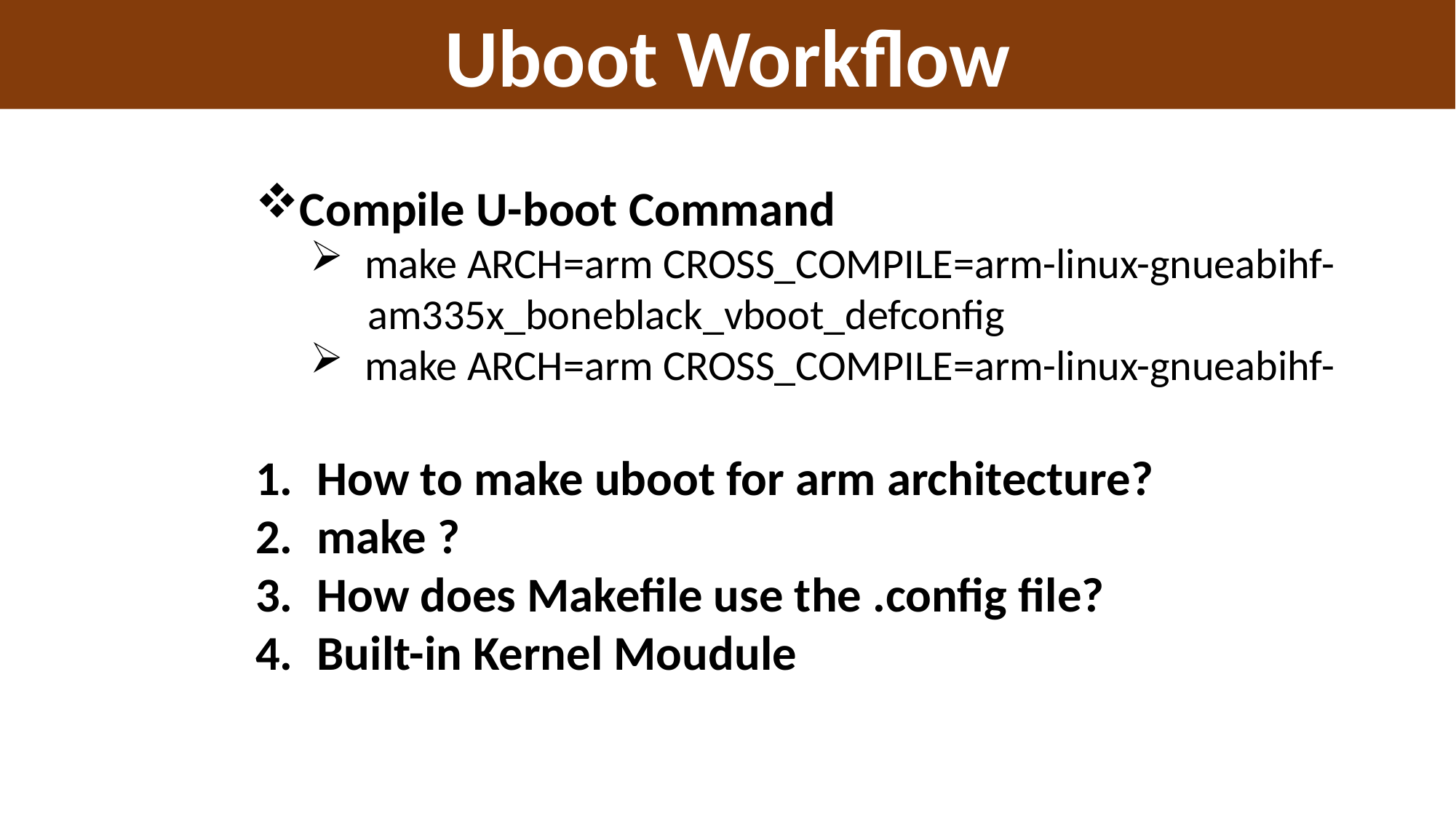

Uboot Workflow
Compile U-boot Command
make ARCH=arm CROSS_COMPILE=arm-linux-gnueabihf-
      am335x_boneblack_vboot_defconfig
make ARCH=arm CROSS_COMPILE=arm-linux-gnueabihf-

How to make uboot for arm architecture?
make ?
How does Makefile use the .config file?
Built-in Kernel Moudule